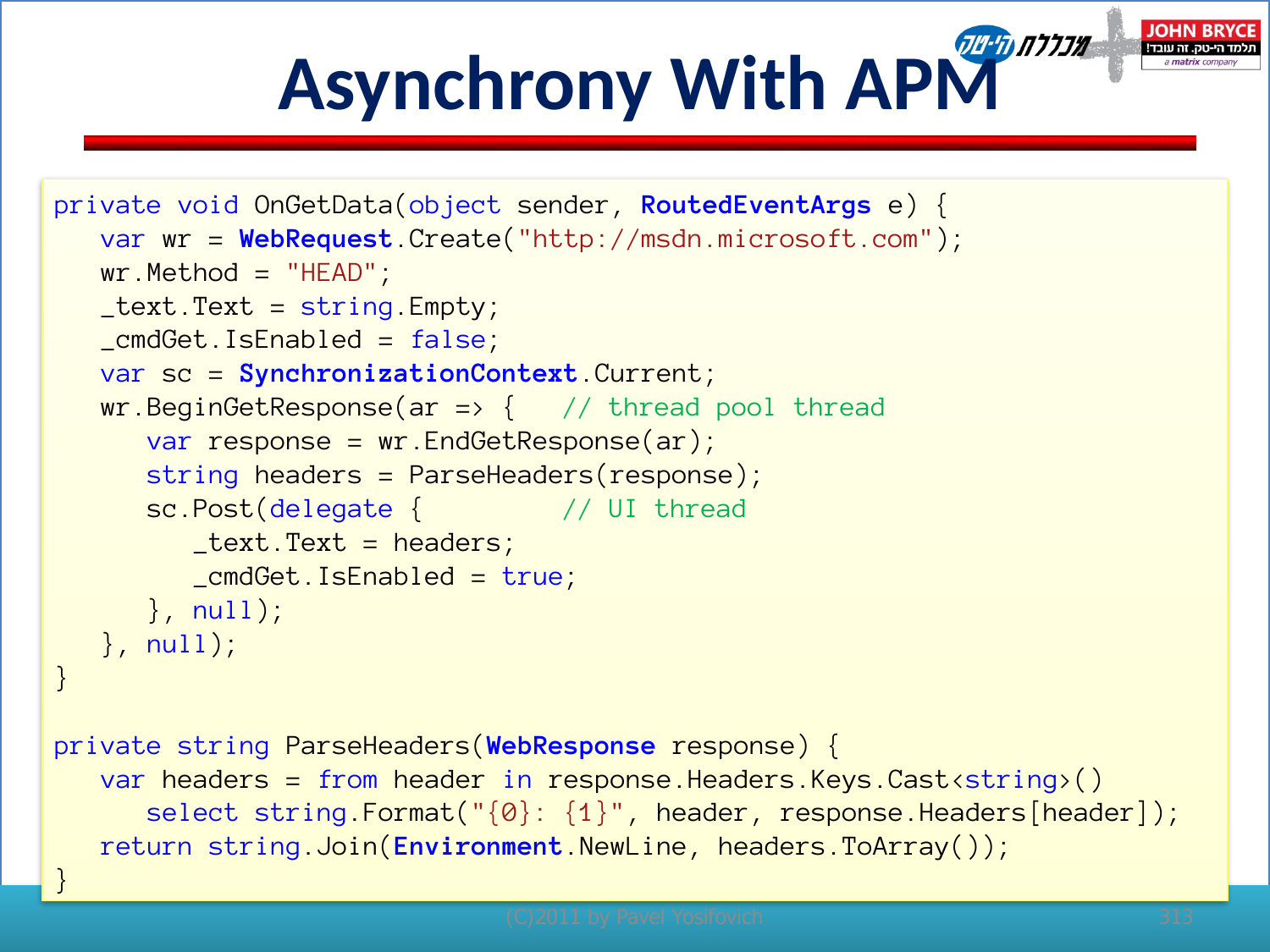

# Asynchrony With APM

private void OnGetData(object sender, RoutedEventArgs e) {
   var wr = WebRequest.Create("http://msdn.microsoft.com");
   wr.Method = "HEAD";
   _text.Text = string.Empty;
   _cmdGet.IsEnabled = false;
   var sc = SynchronizationContext.Current;
   wr.BeginGetResponse(ar => {	// thread pool thread
      var response = wr.EndGetResponse(ar);
      string headers = ParseHeaders(response);
      sc.Post(delegate {		// UI thread
         _text.Text = headers;
         _cmdGet.IsEnabled = true;
      }, null);
   }, null);
}
private string ParseHeaders(WebResponse response) {
   var headers = from header in response.Headers.Keys.Cast<string>()
      select string.Format("{0}: {1}", header, response.Headers[header]);
   return string.Join(Environment.NewLine, headers.ToArray());
}
(C)2011 by Pavel Yosifovich
313